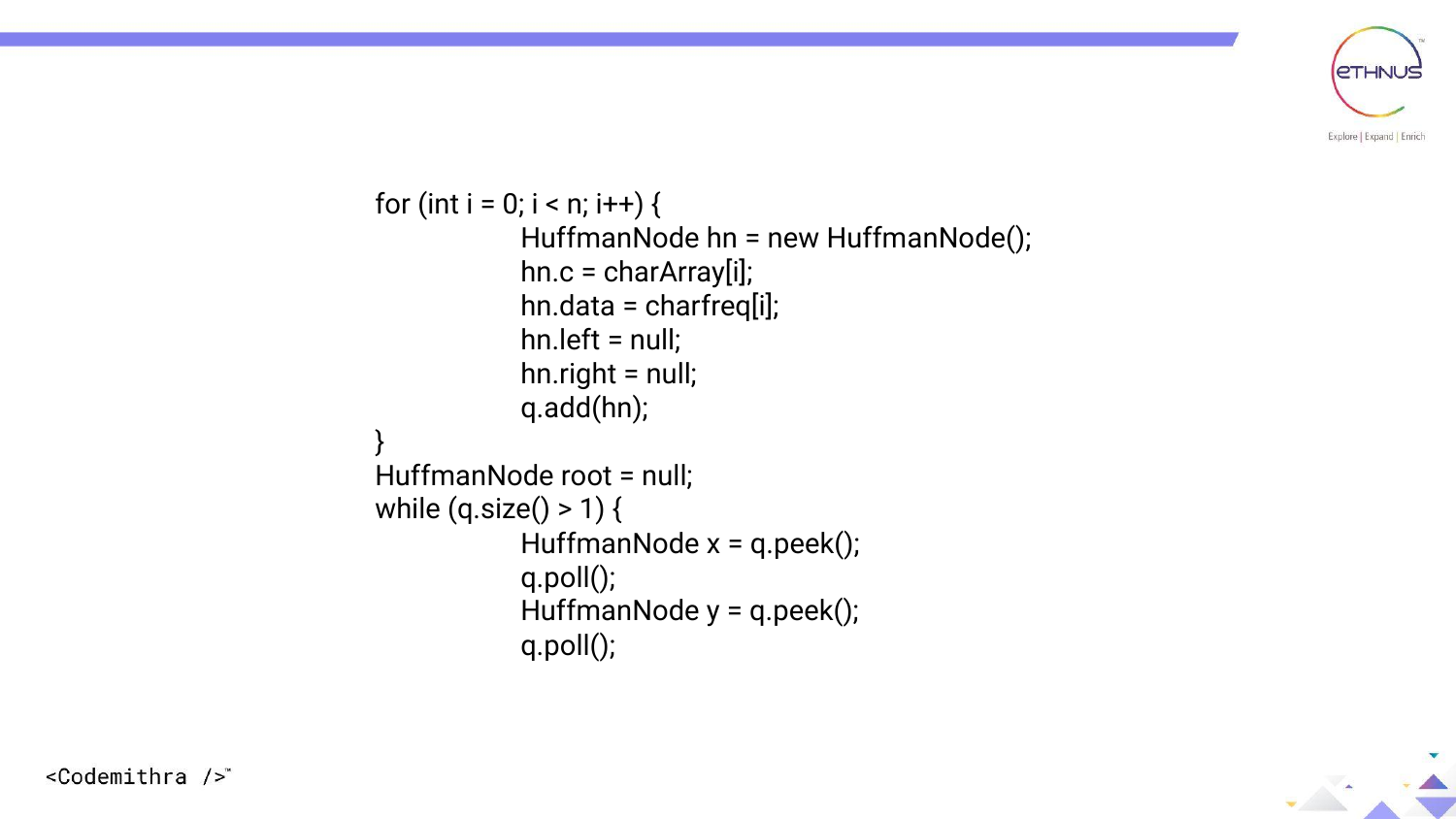

for (int i = 0; i < n; i++) {
			HuffmanNode hn = new HuffmanNode();
			hn.c = charArray[i];
			hn.data = charfreq[i];
			hn.left = null;
			hn.right = null;
			q.add(hn);
		}
		HuffmanNode root = null;
		while (q.size() > 1) {
			HuffmanNode x = q.peek();
			q.poll();
			HuffmanNode y = q.peek();
			q.poll();